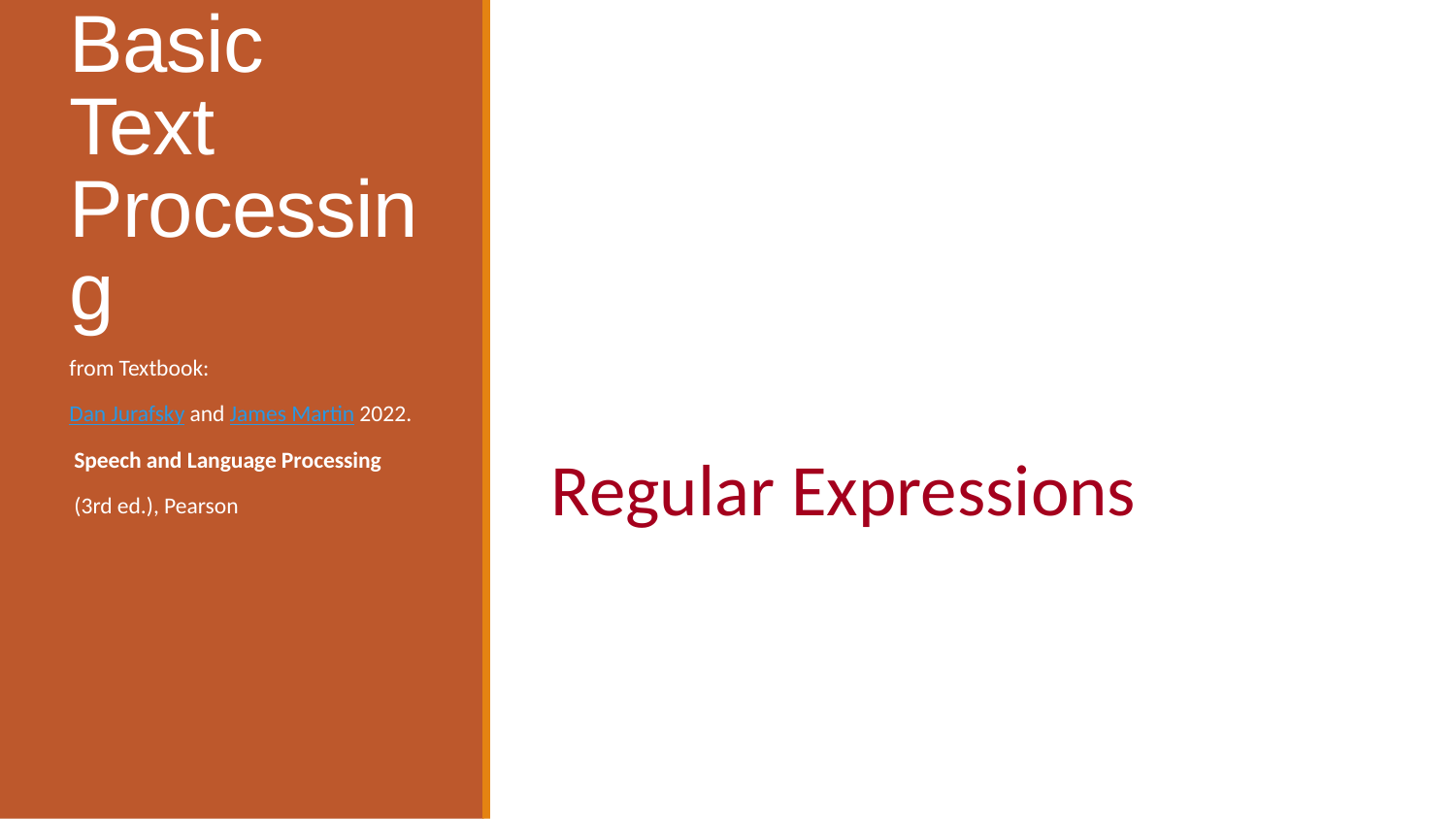

# Basic Text Processing
from Textbook:
Dan Jurafsky and James Martin 2022.
 Speech and Language Processing
 (3rd ed.), Pearson
Regular Expressions